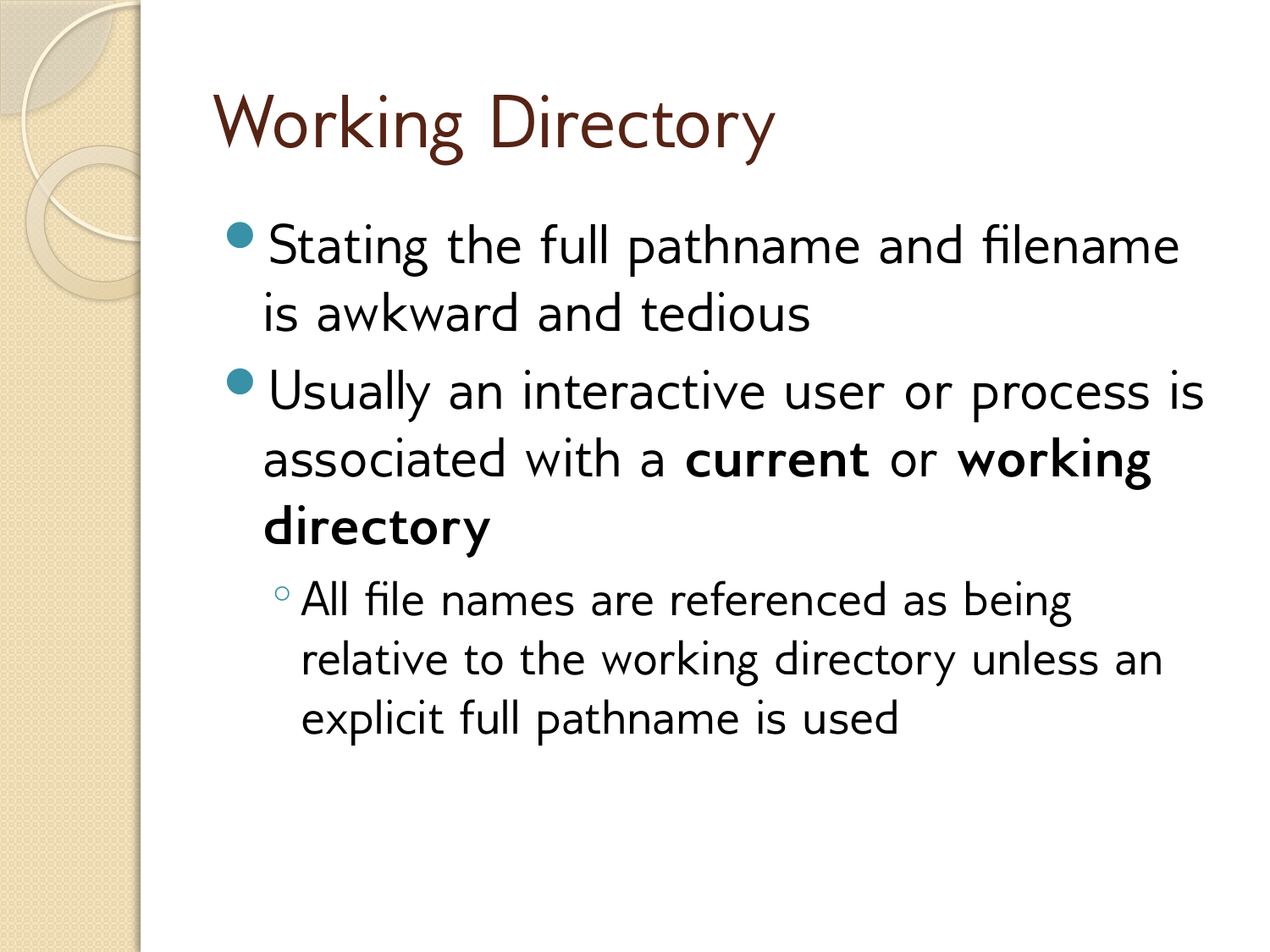

# Working Directory
Stating the full pathname and filename is awkward and tedious
Usually an interactive user or process is associated with a current or working directory
All file names are referenced as being relative to the working directory unless an explicit full pathname is used